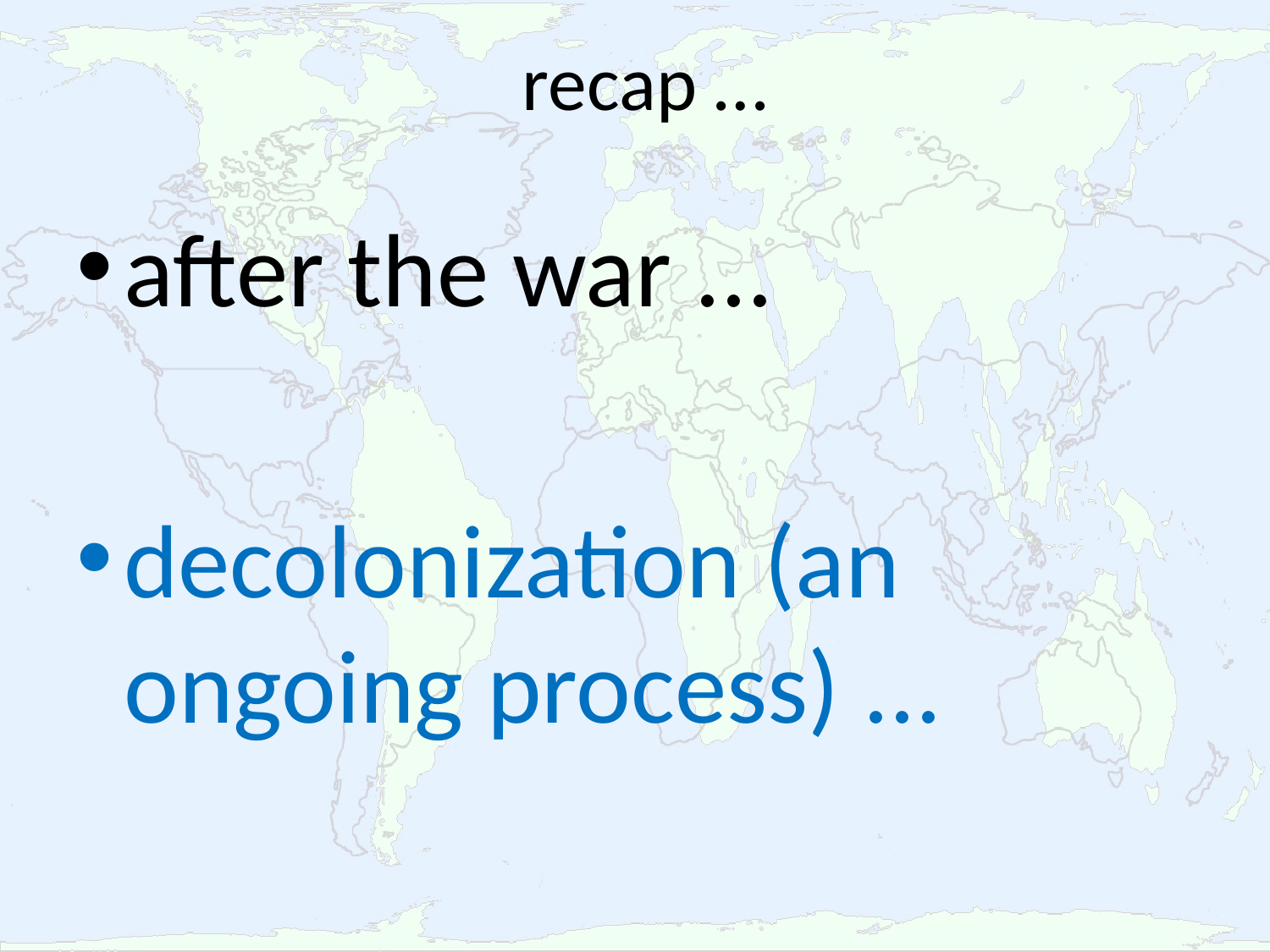

# recap …
after the war ...

decolonization (an ongoing process) ...